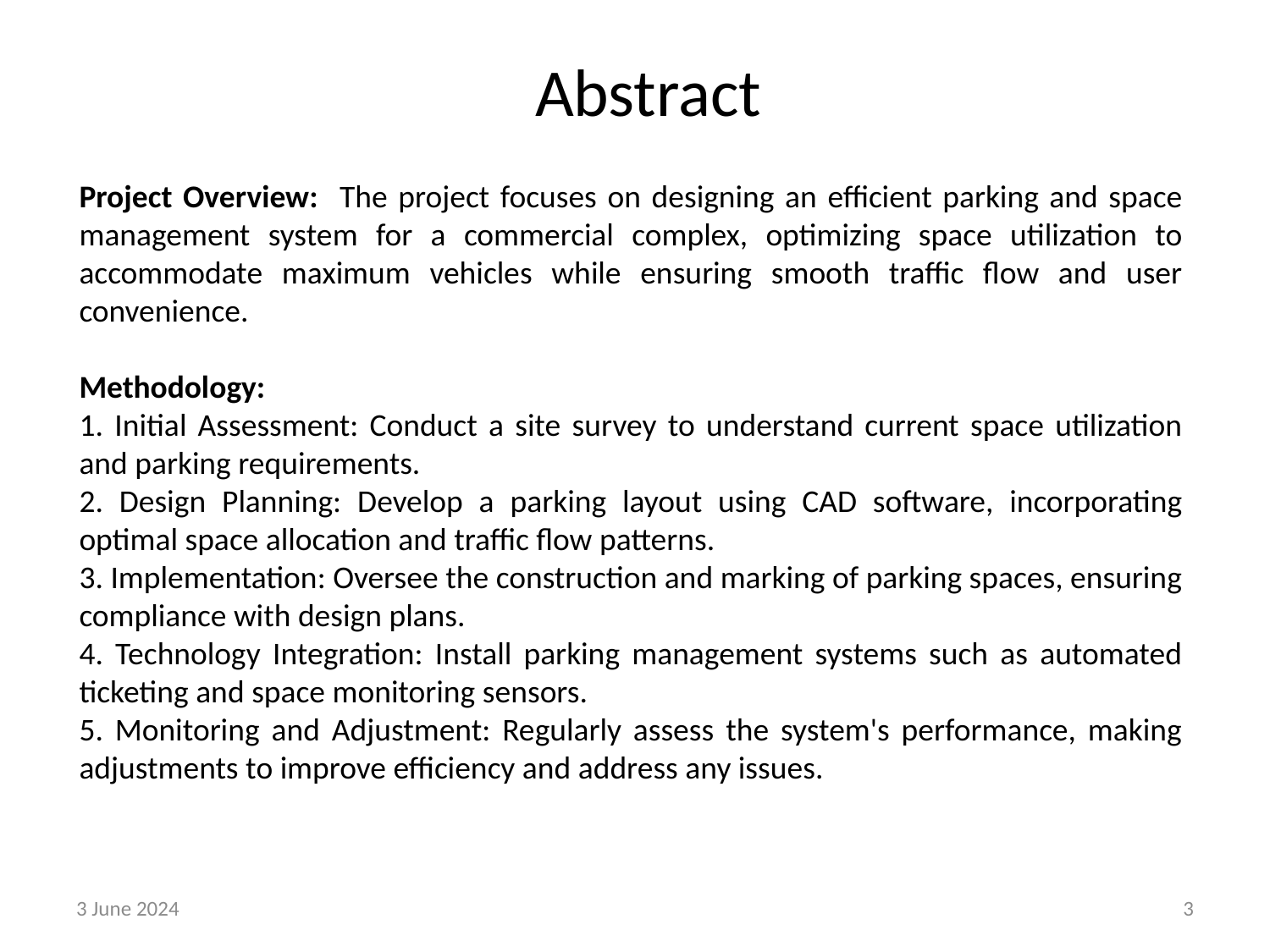

# Abstract
Project Overview:  The project focuses on designing an efficient parking and space management system for a commercial complex, optimizing space utilization to accommodate maximum vehicles while ensuring smooth traffic flow and user convenience.

Methodology:
1. Initial Assessment: Conduct a site survey to understand current space utilization and parking requirements.
2. Design Planning: Develop a parking layout using CAD software, incorporating optimal space allocation and traffic flow patterns.
3. Implementation: Oversee the construction and marking of parking spaces, ensuring compliance with design plans.
4. Technology Integration: Install parking management systems such as automated ticketing and space monitoring sensors.
5. Monitoring and Adjustment: Regularly assess the system's performance, making adjustments to improve efficiency and address any issues.

3 June 2024
3